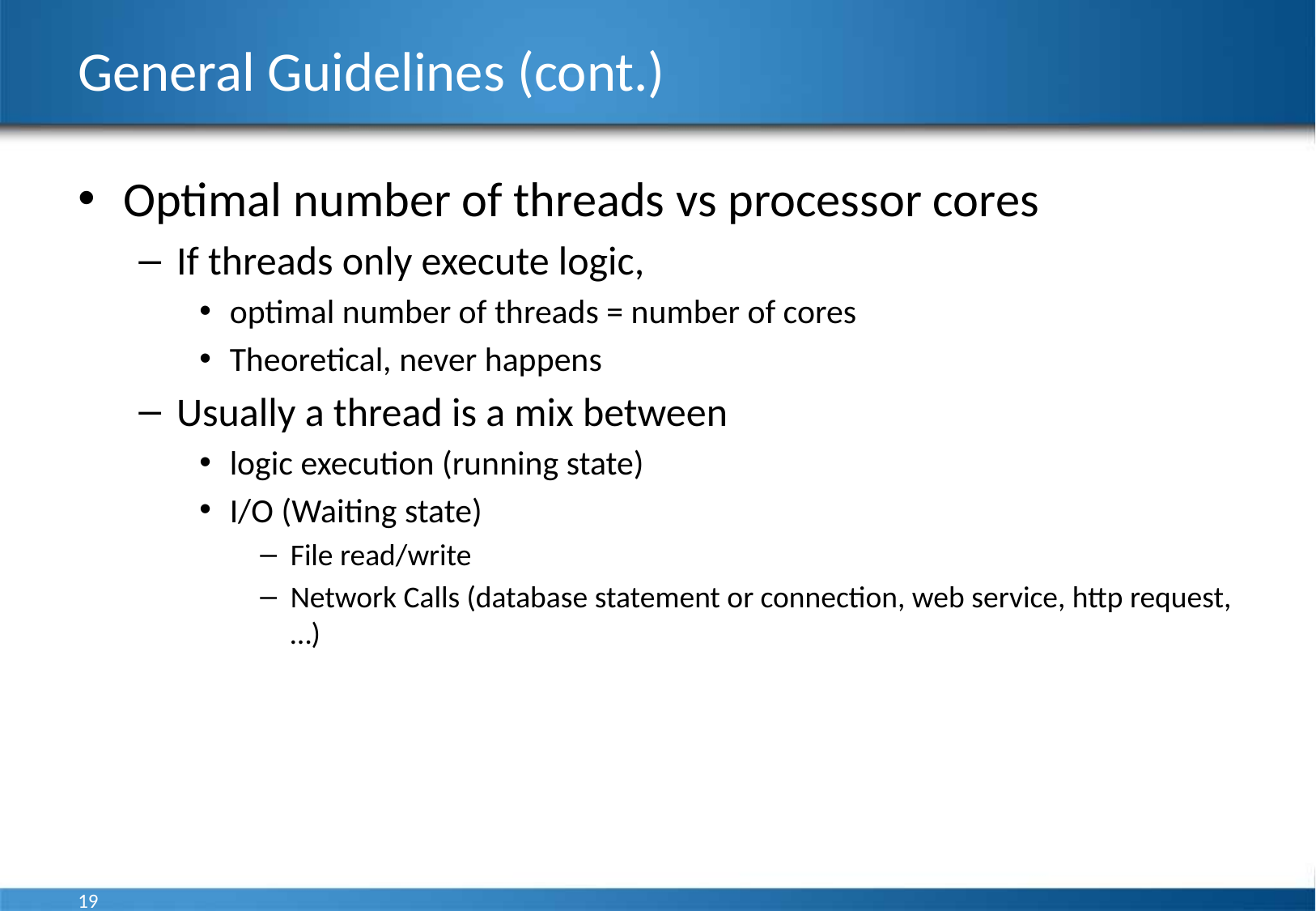

# General Guidelines (cont.)
Optimal number of threads vs processor cores
If threads only execute logic,
optimal number of threads = number of cores
Theoretical, never happens
Usually a thread is a mix between
logic execution (running state)
I/O (Waiting state)
File read/write
Network Calls (database statement or connection, web service, http request,…)
19